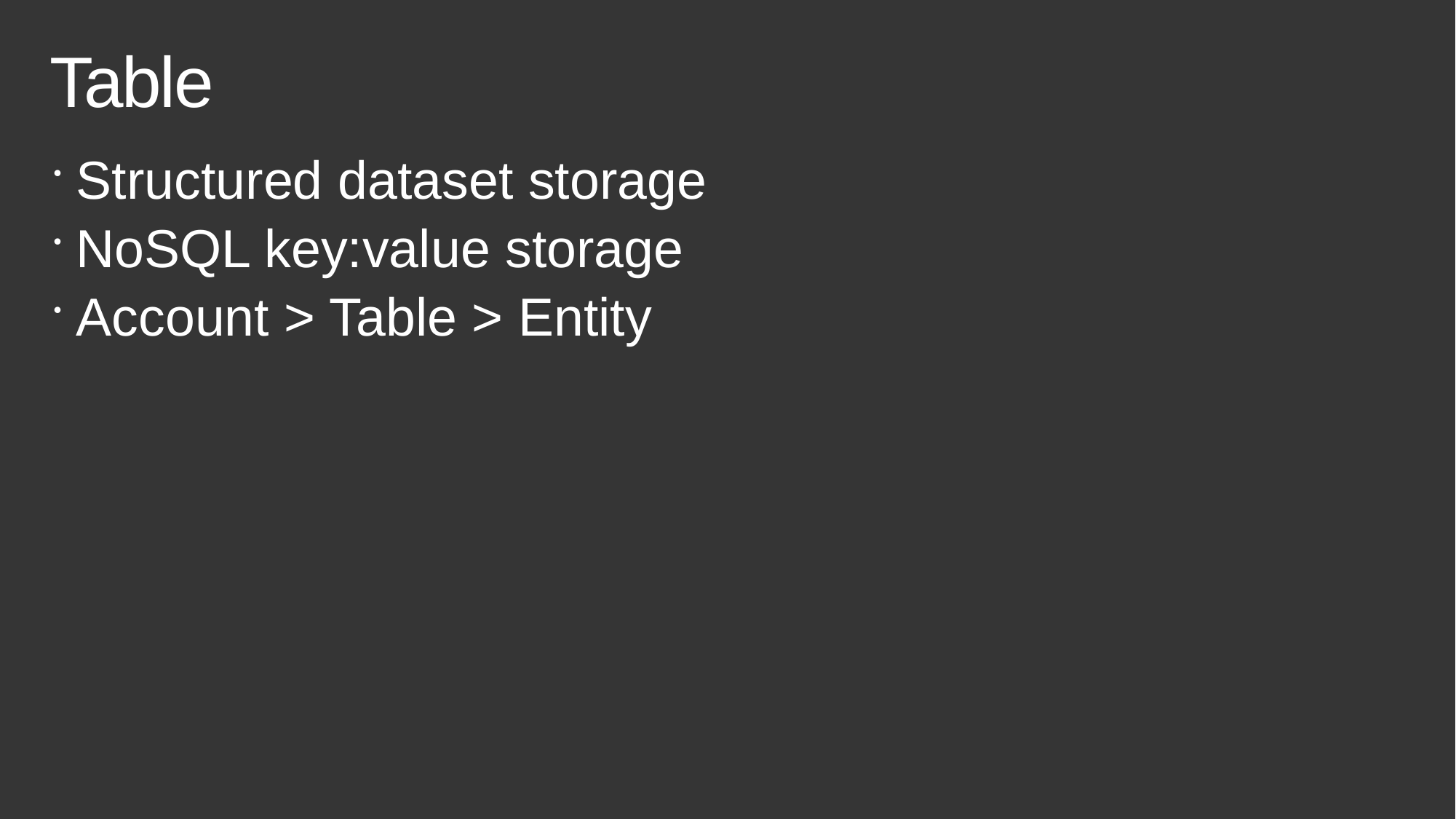

# Table
Structured dataset storage
NoSQL key:value storage
Account > Table > Entity